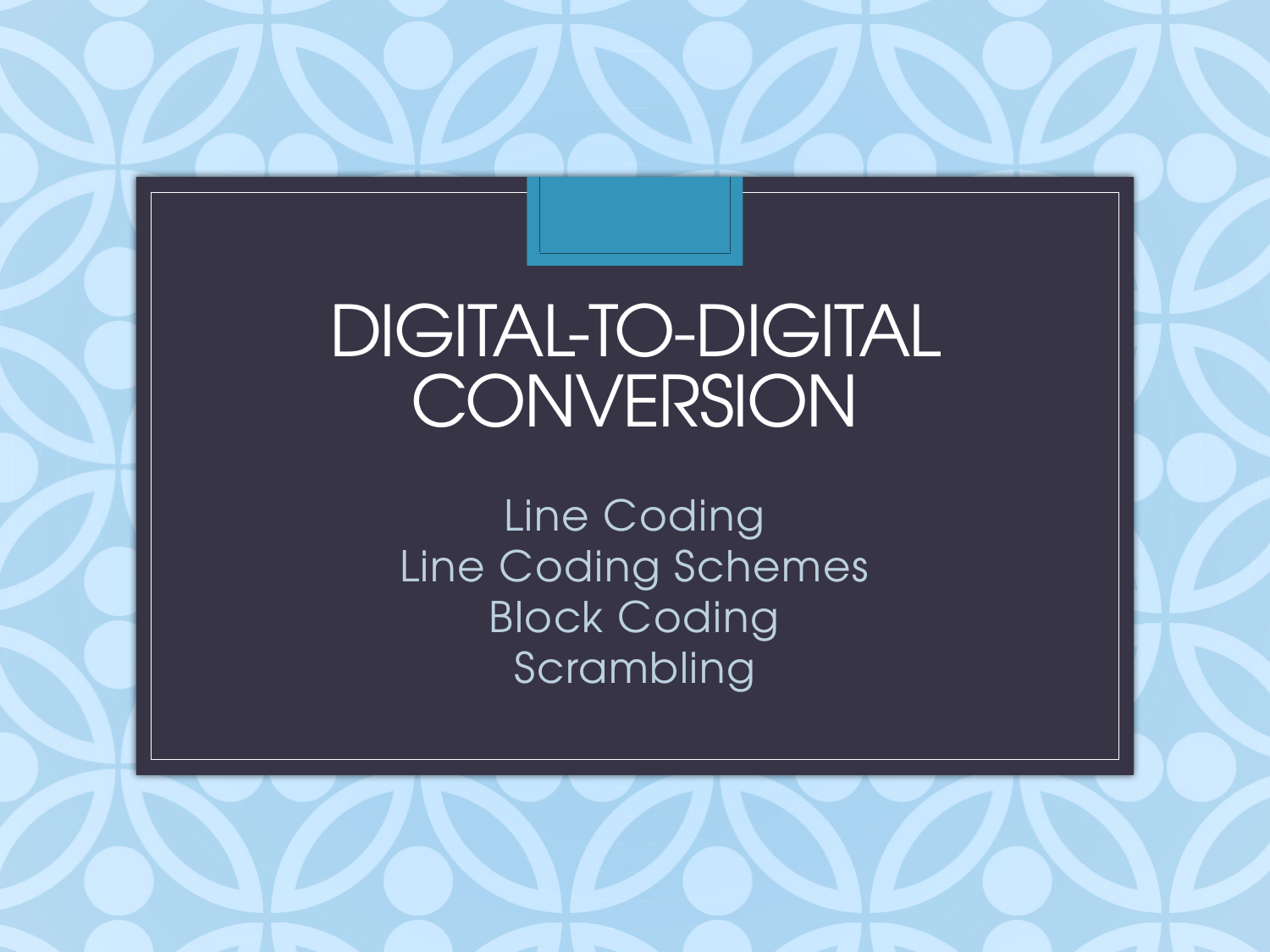

# Digital-to-Digital Conversion
Line Coding
Line Coding Schemes
Block Coding
Scrambling